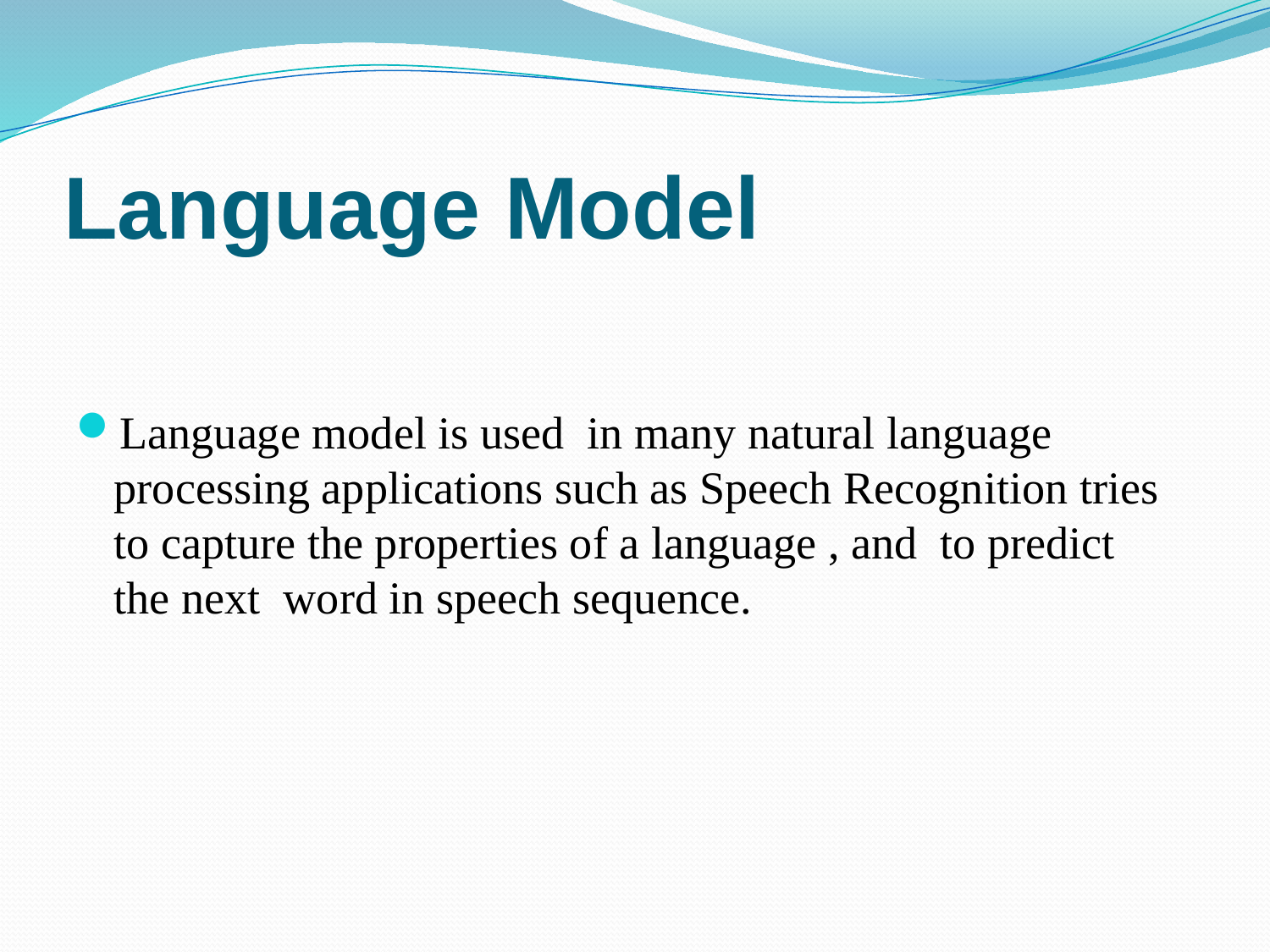

# Language Model

Language model is used  in many natural language processing applications such as Speech Recognition tries to capture the properties of a language , and  to predict  the next  word in speech sequence.